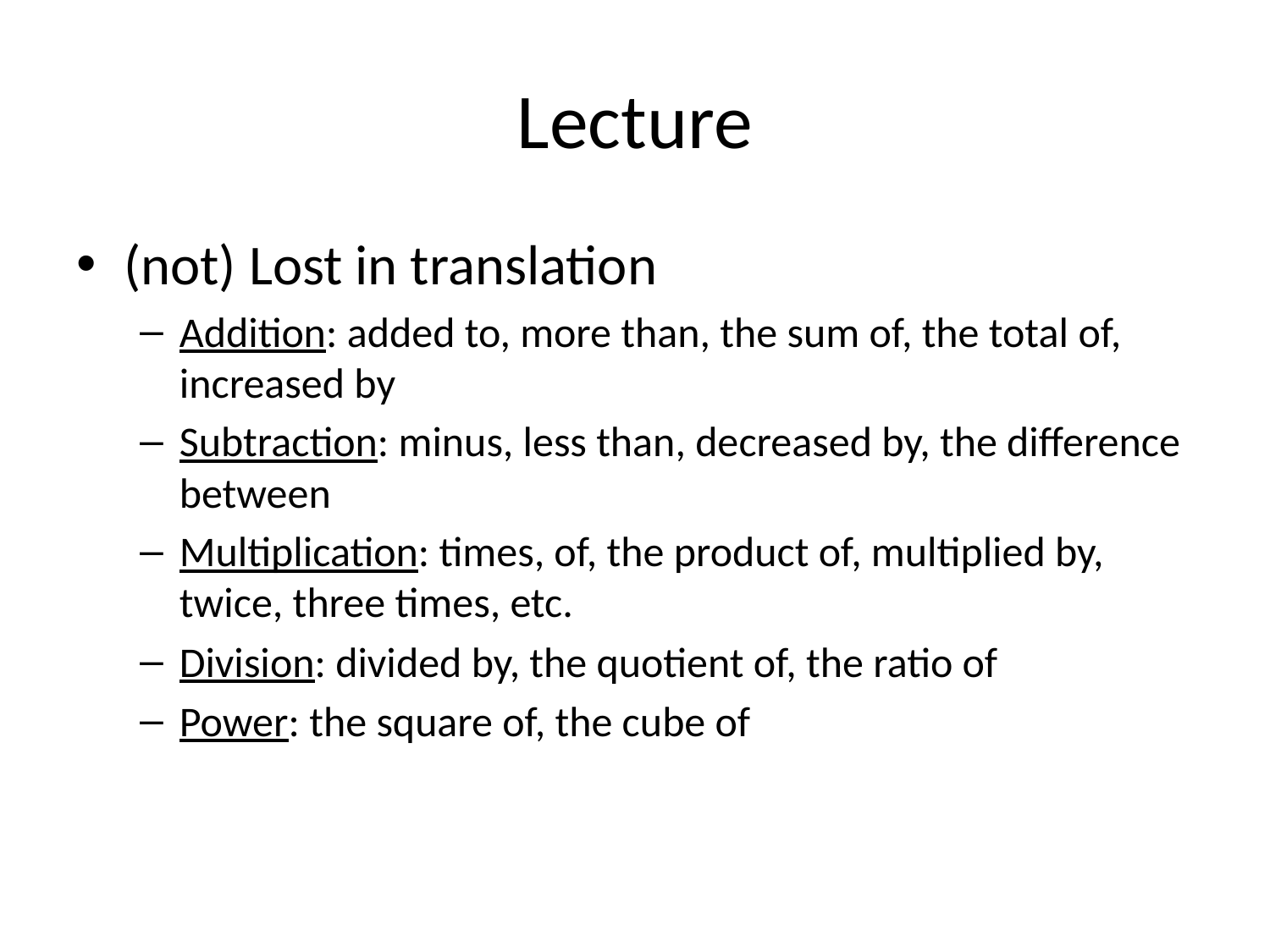

# Lecture
(not) Lost in translation
Addition: added to, more than, the sum of, the total of, increased by
Subtraction: minus, less than, decreased by, the difference between
Multiplication: times, of, the product of, multiplied by, twice, three times, etc.
Division: divided by, the quotient of, the ratio of
Power: the square of, the cube of